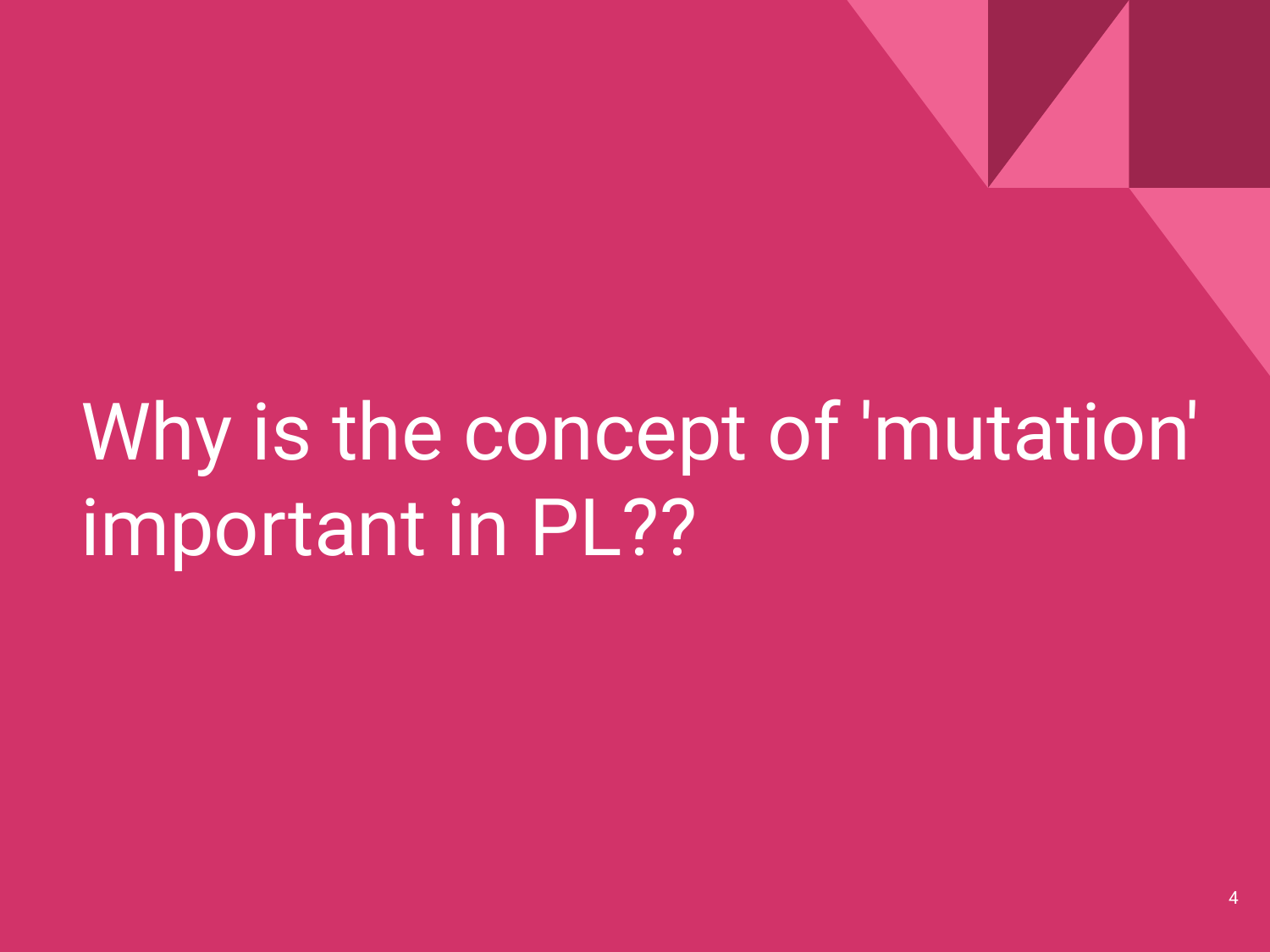

# Why is the concept of 'mutation' important in PL??
4